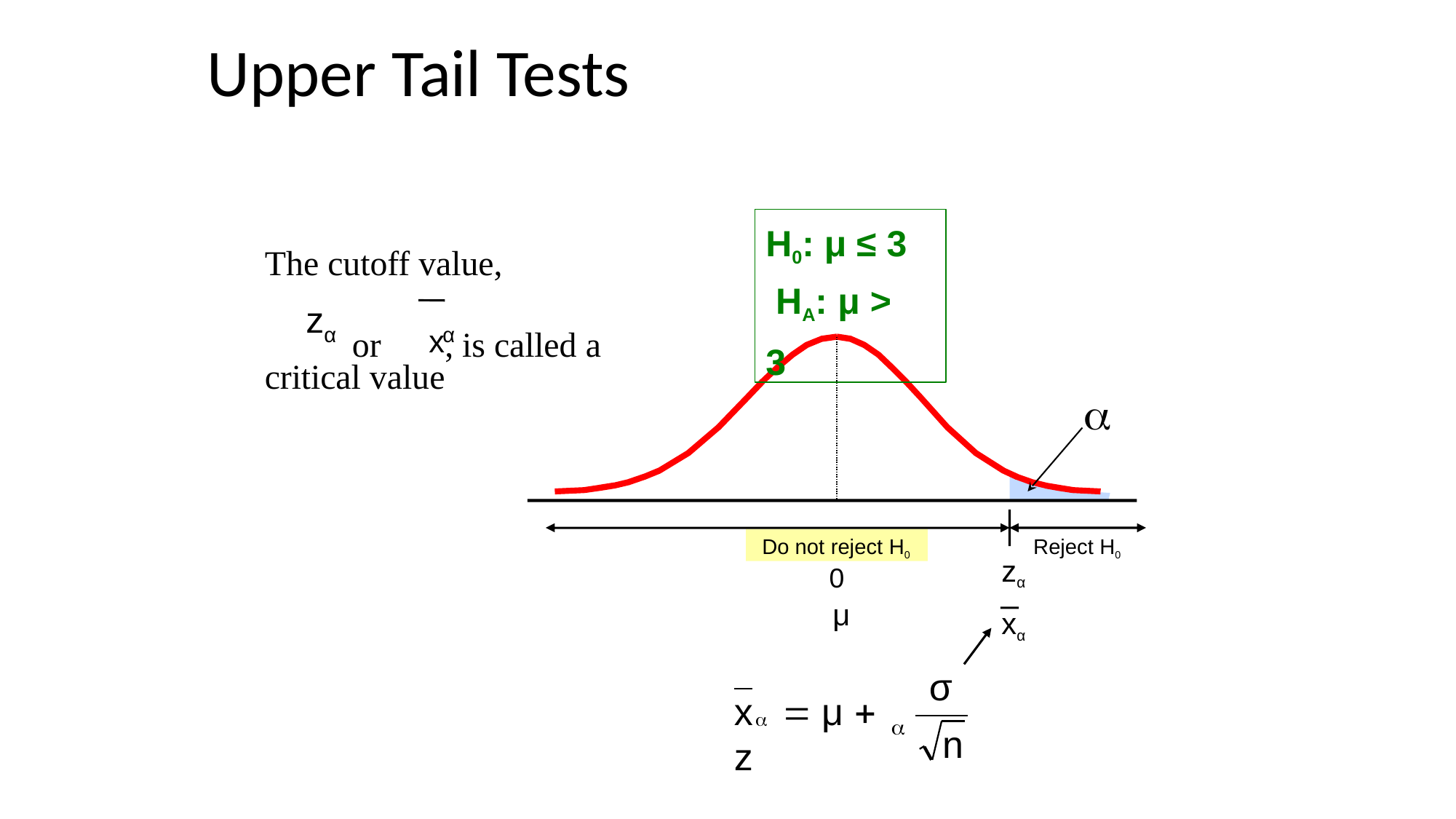

# Upper Tail Tests
H0: μ ≤ 3  HA: μ > 3
The cutoff value,
z

or	x, is called a
α
α

critical value
α

Do not reject H0
Reject H0
zα
0
μ
xα

σ
xα   = μ + z
α
n
21